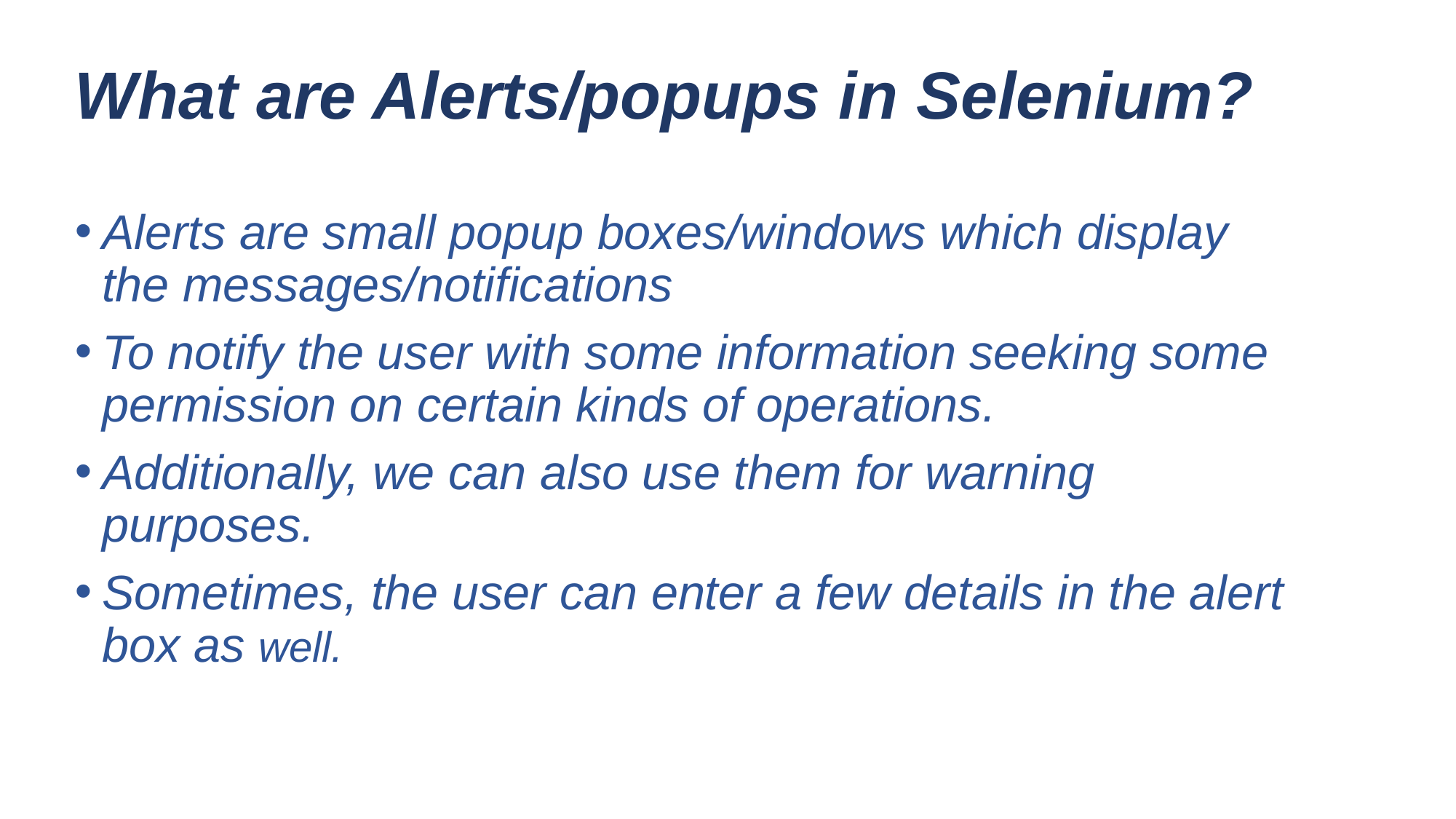

# What are Alerts/popups in Selenium?
Alerts are small popup boxes/windows which display the messages/notifications
To notify the user with some information seeking some permission on certain kinds of operations.
Additionally, we can also use them for warning purposes.
Sometimes, the user can enter a few details in the alert box as well.